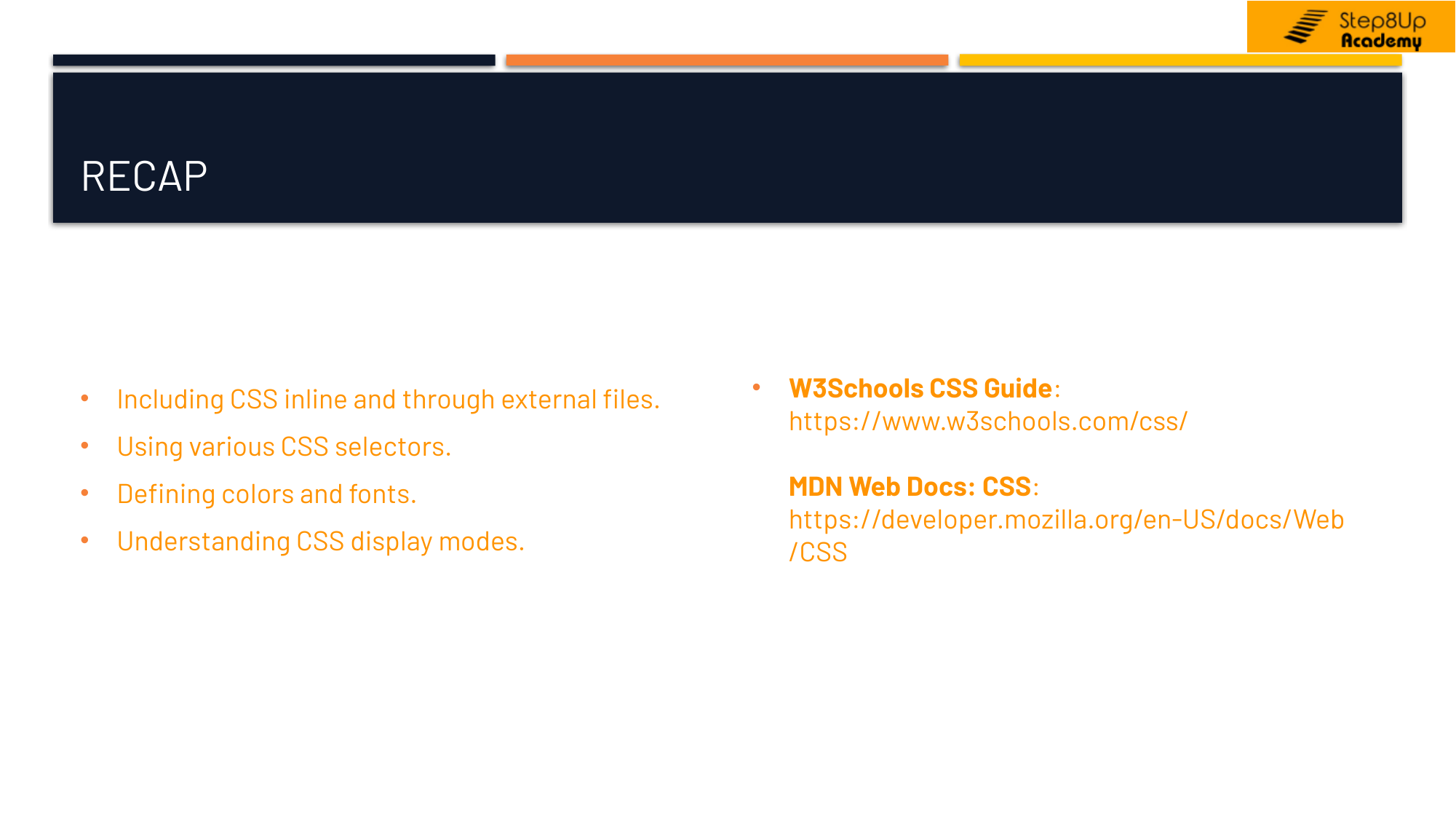

# Recap
Including CSS inline and through external files.
Using various CSS selectors.
Defining colors and fonts.
Understanding CSS display modes.
W3Schools CSS Guide: https://www.w3schools.com/css/
MDN Web Docs: CSS: https://developer.mozilla.org/en-US/docs/Web/CSS